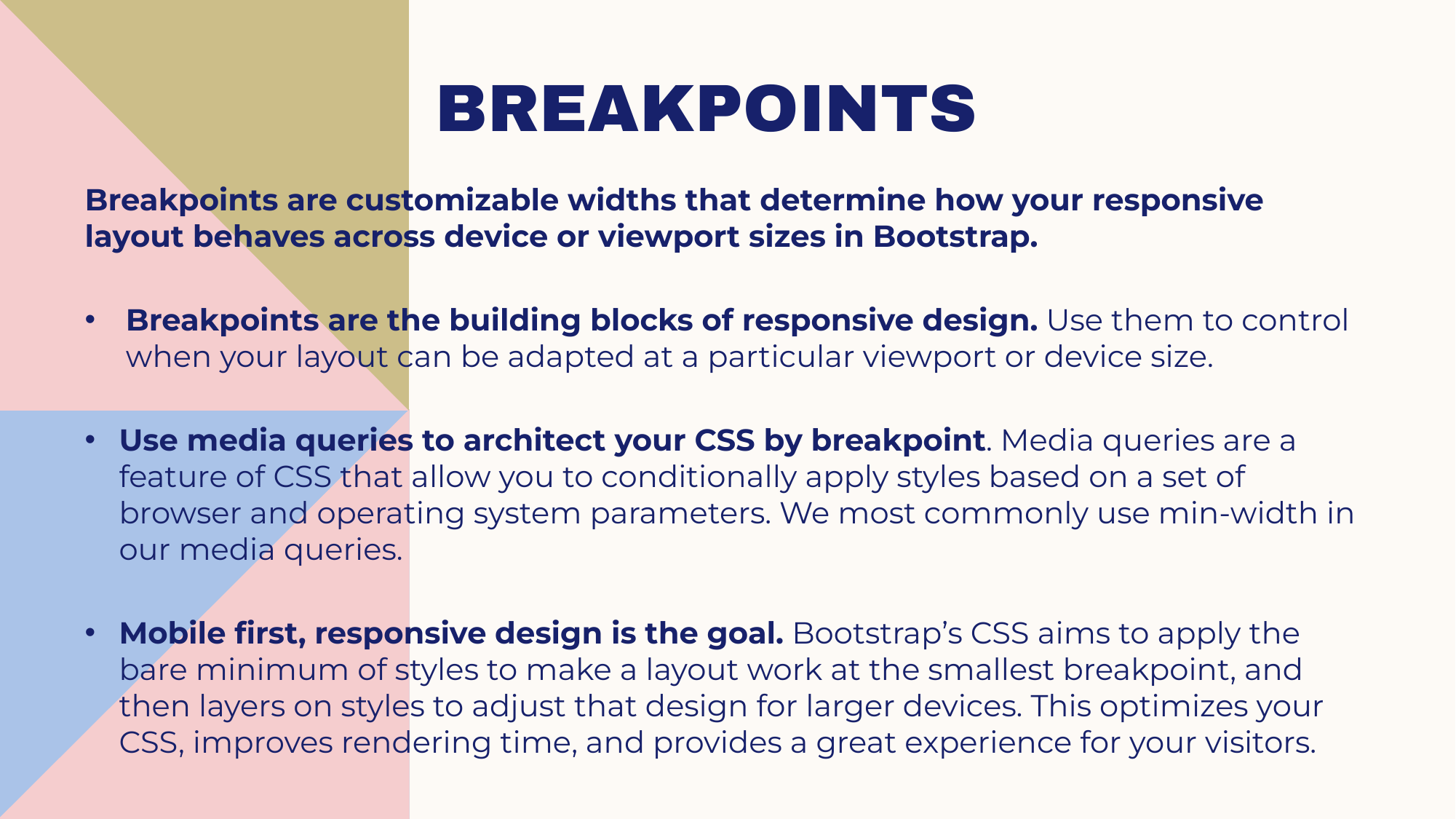

# BREAKPOINTS
Breakpoints are customizable widths that determine how your responsive layout behaves across device or viewport sizes in Bootstrap.

Breakpoints are the building blocks of responsive design. Use them to control when your layout can be adapted at a particular viewport or device size.

Use media queries to architect your CSS by breakpoint. Media queries are a feature of CSS that allow you to conditionally apply styles based on a set of browser and operating system parameters. We most commonly use min-width in our media queries.

Mobile first, responsive design is the goal. Bootstrap’s CSS aims to apply the bare minimum of styles to make a layout work at the smallest breakpoint, and then layers on styles to adjust that design for larger devices. This optimizes your CSS, improves rendering time, and provides a great experience for your visitors.